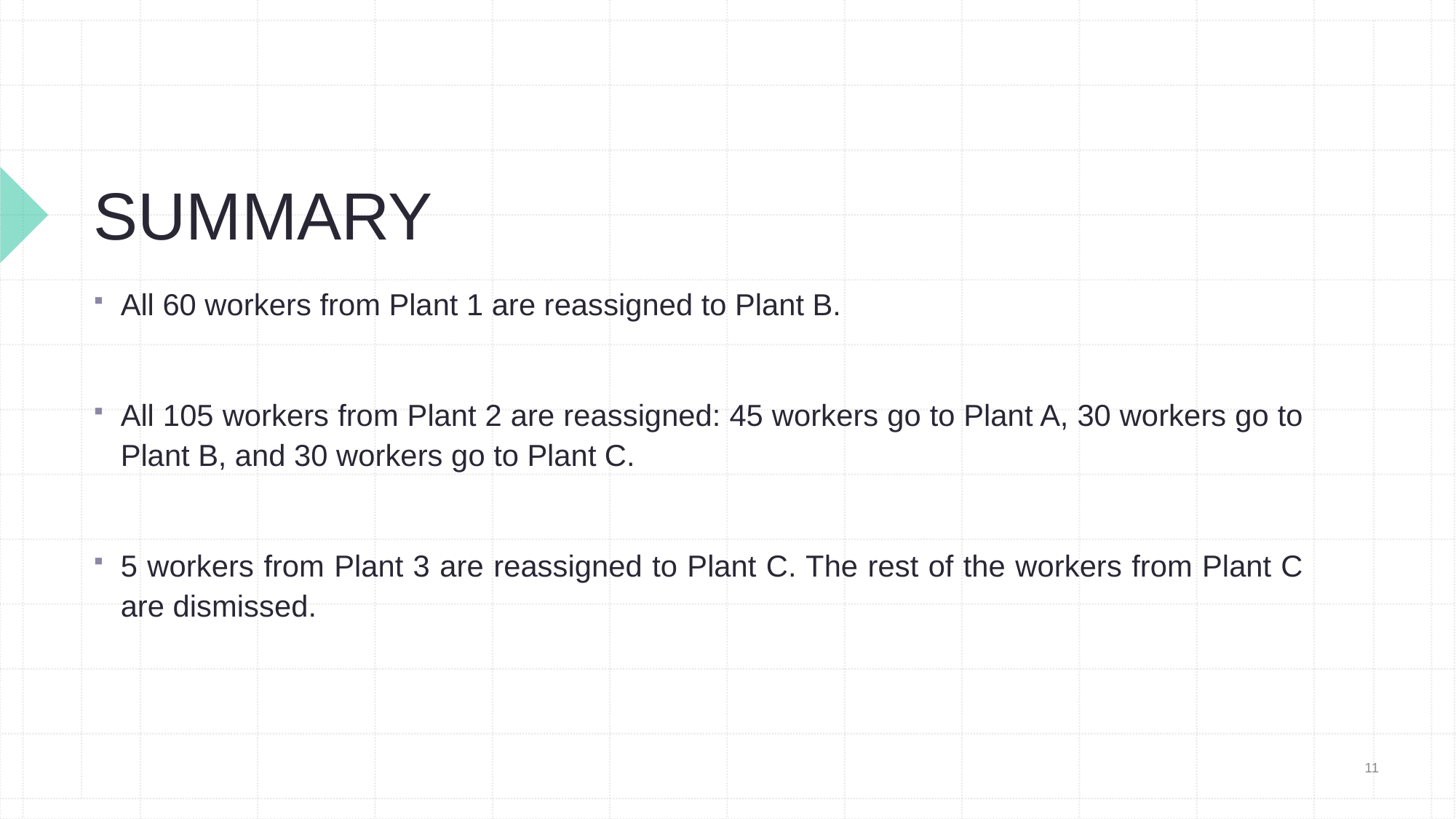

# SUMMARY
All 60 workers from Plant 1 are reassigned to Plant B.

All 105 workers from Plant 2 are reassigned: 45 workers go to Plant A, 30 workers go to Plant B, and 30 workers go to Plant C.

5 workers from Plant 3 are reassigned to Plant C. The rest of the workers from Plant C are dismissed.
11